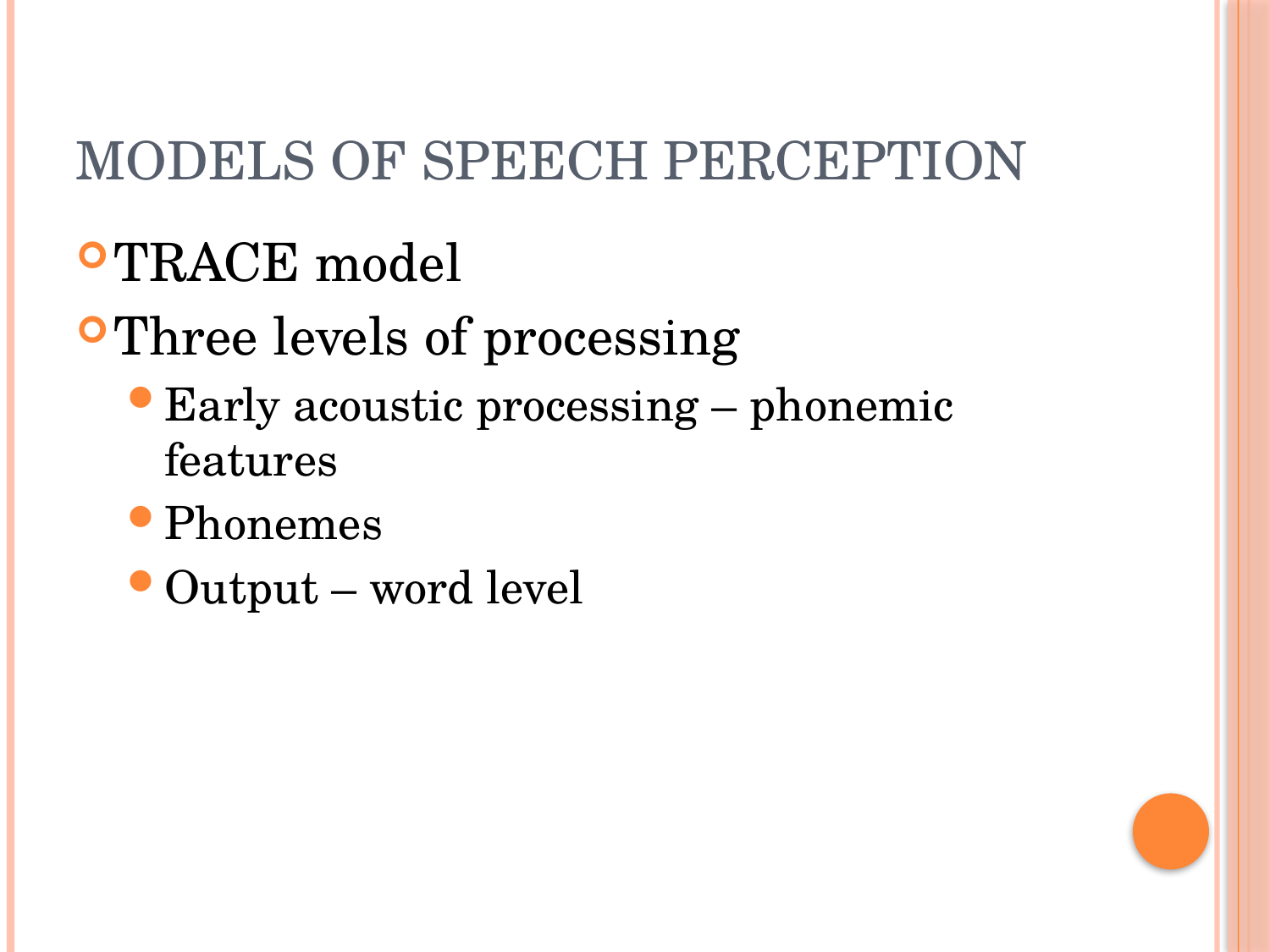

# Models of Speech Perception
TRACE model
Three levels of processing
Early acoustic processing – phonemic features
Phonemes
Output – word level